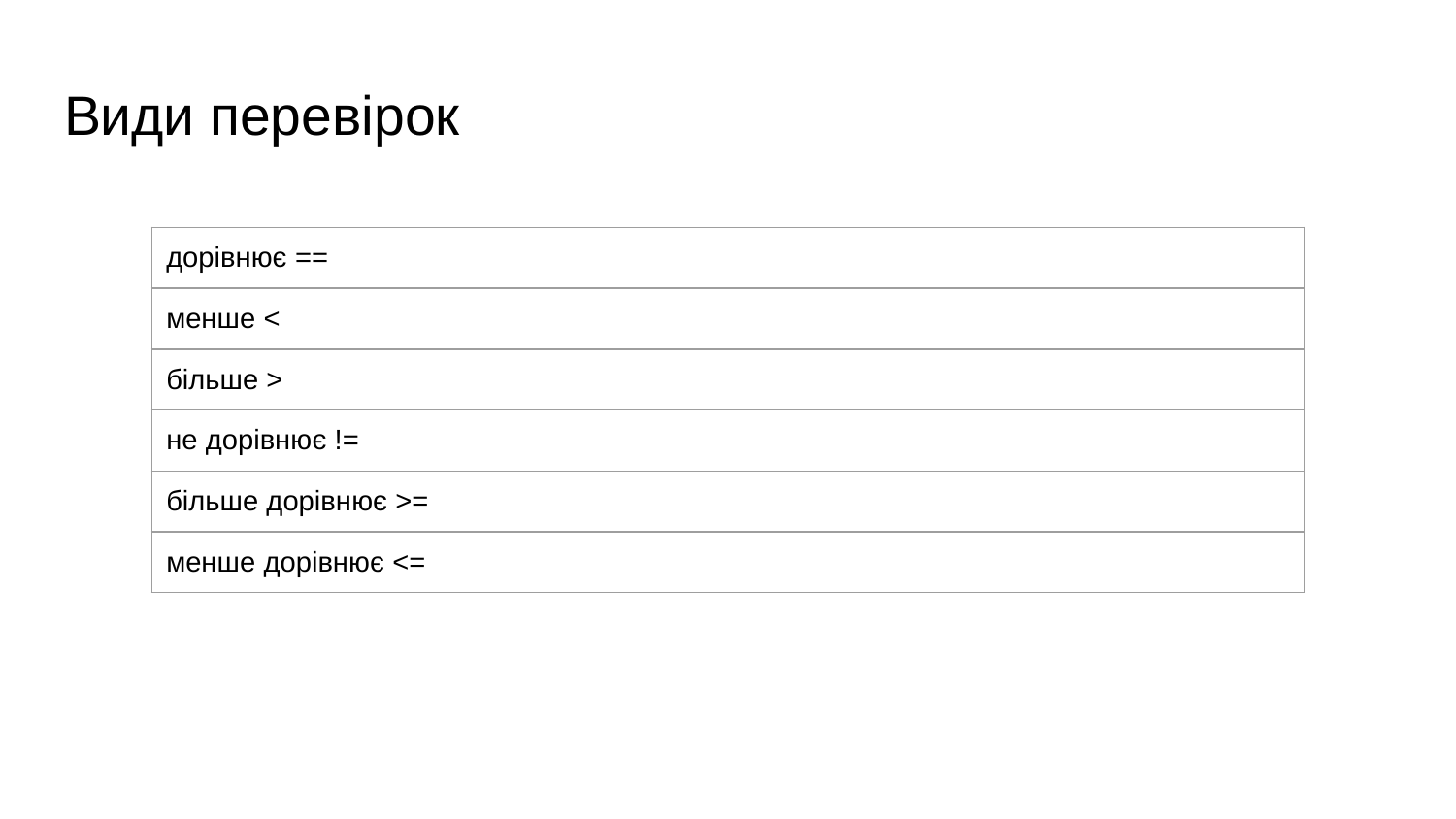

# Види перевірок
| дорівнює == |
| --- |
| менше < |
| більше > |
| не дорівнює != |
| більше дорівнює >= |
| менше дорівнює <= |